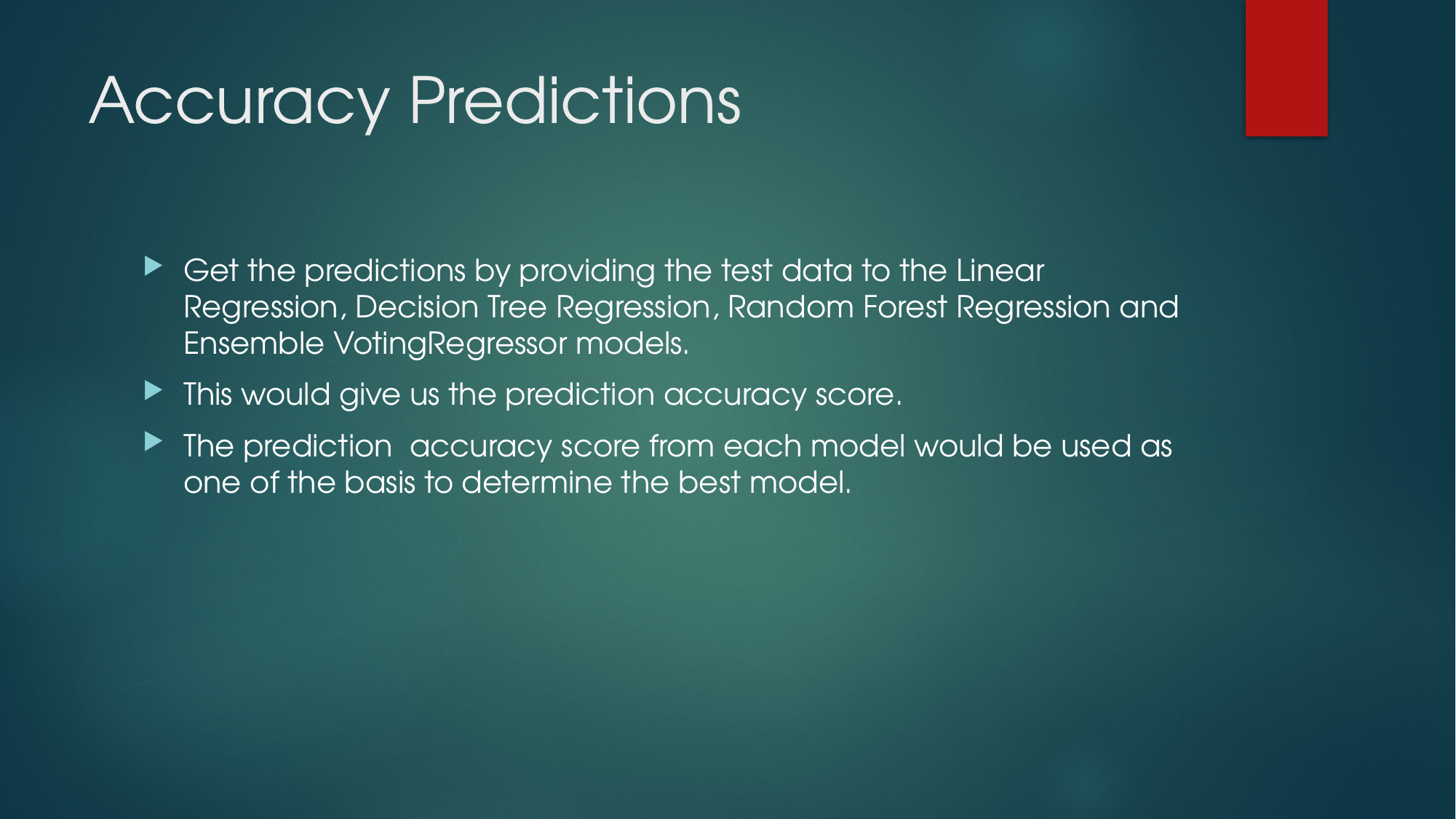

# Accuracy Predictions
Get the predictions by providing the test data to the Linear Regression, Decision Tree Regression, Random Forest Regression and Ensemble VotingRegressor models.
This would give us the prediction accuracy score.
The prediction  accuracy score from each model would be used as one of the basis to determine the best model.